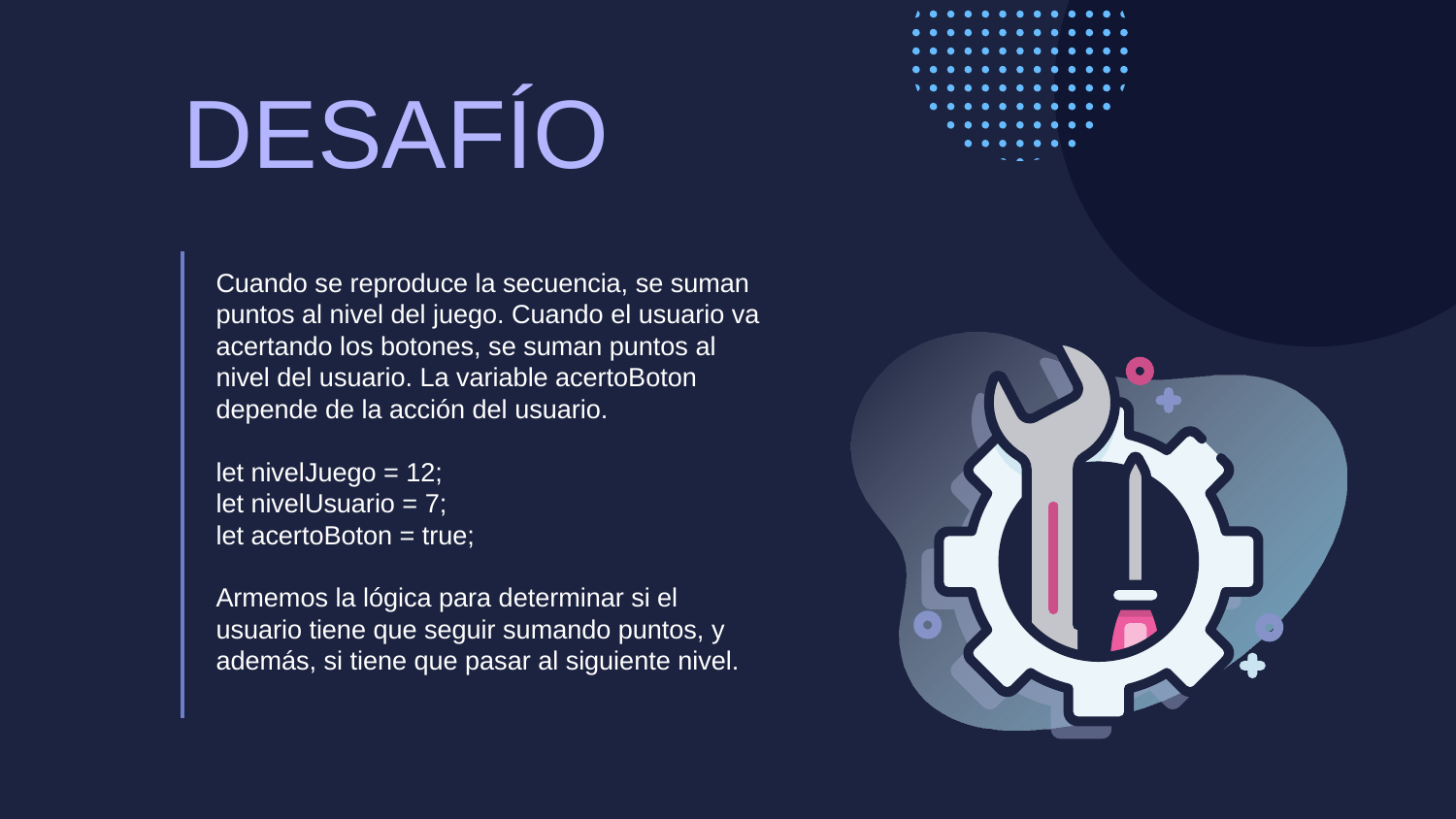

DESAFÍO
Cuando se reproduce la secuencia, se suman puntos al nivel del juego. Cuando el usuario va acertando los botones, se suman puntos al nivel del usuario. La variable acertoBoton depende de la acción del usuario.

let nivelJuego = 12;
let nivelUsuario = 7;
let acertoBoton = true;

Armemos la lógica para determinar si el usuario tiene que seguir sumando puntos, y además, si tiene que pasar al siguiente nivel.